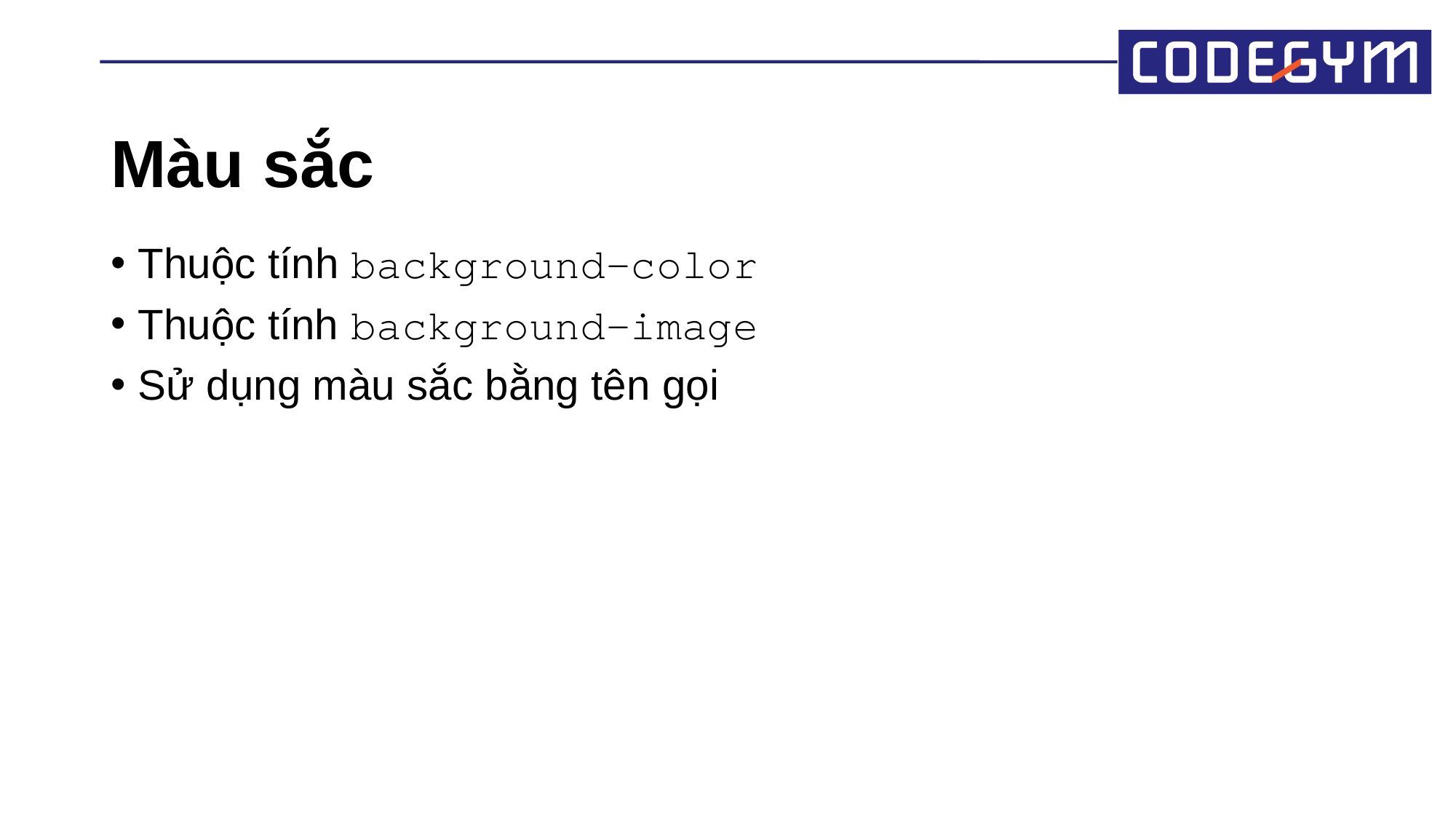

# Màu sắc
Thuộc tính background-color
Thuộc tính background-image
Sử dụng màu sắc bằng tên gọi